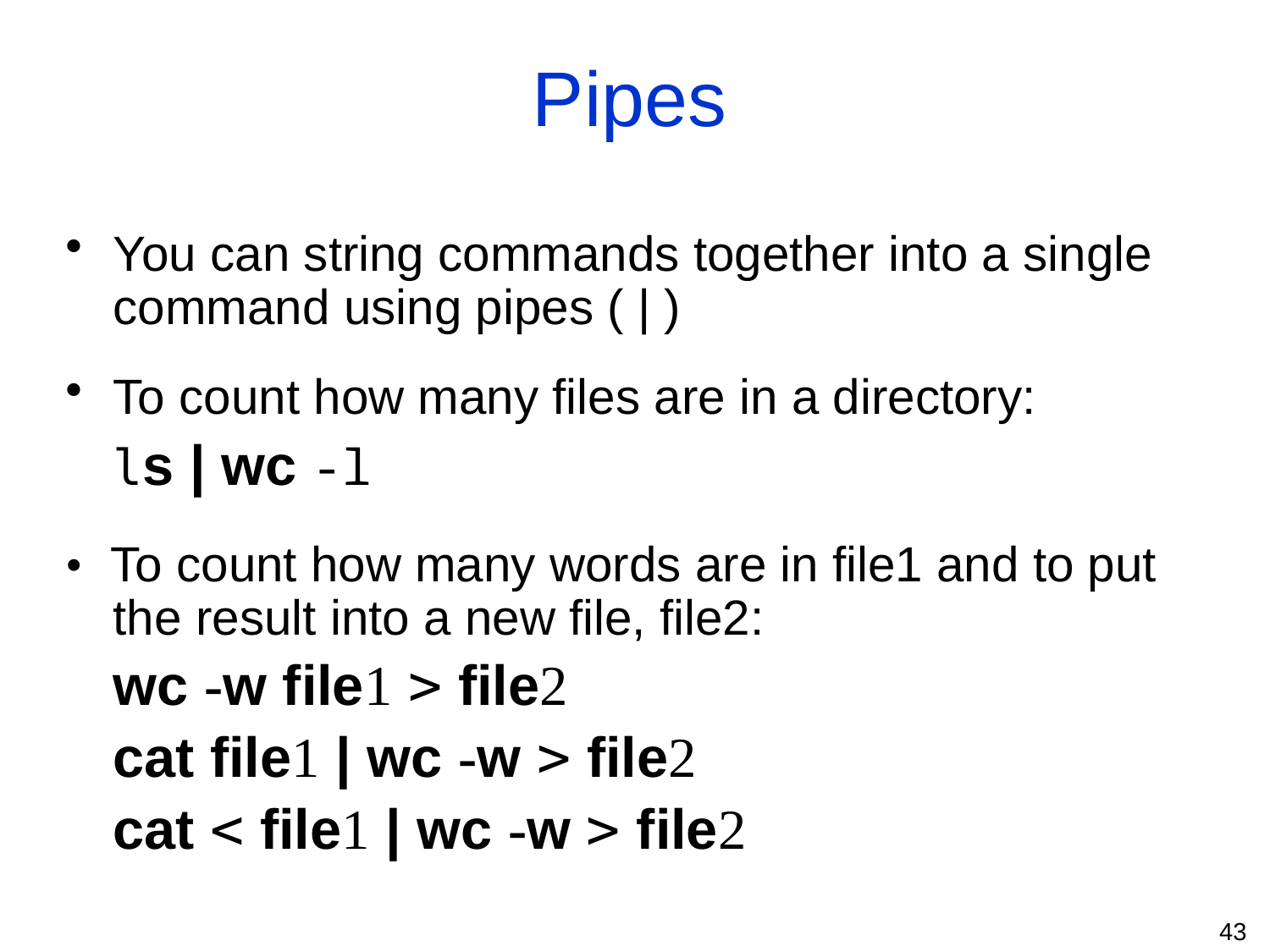

# Pipes
You can string commands together into a single command using pipes ( | )

To count how many files are in a directory:
	ls | wc -l

•  To count how many words are in file1 and to put the result into a new file, file2:
	wc -w file1 > file2
	cat file1 | wc -w > file2
	cat < file1 | wc -w > file2

43